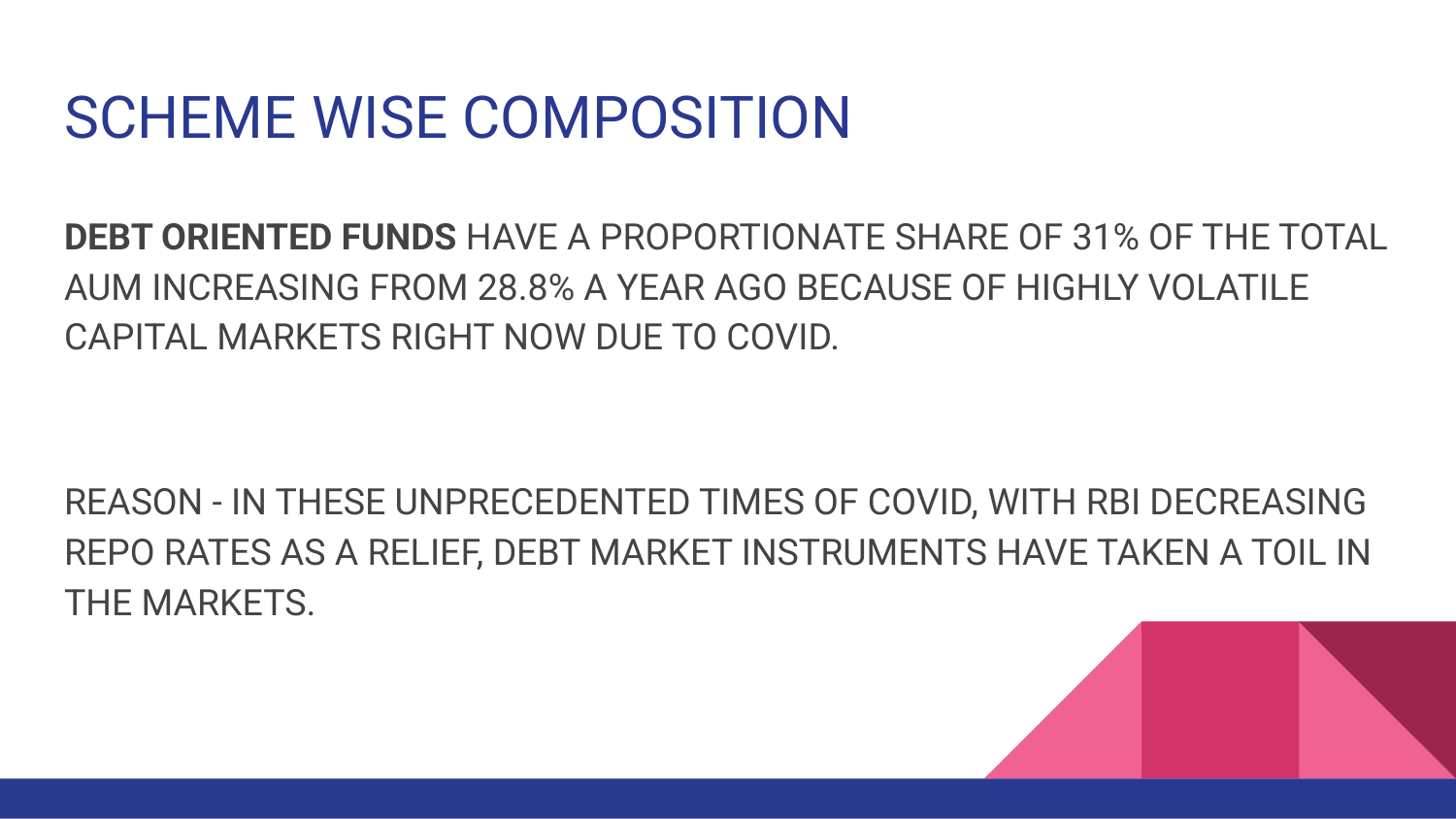

# SCHEME WISE COMPOSITION

DEBT ORIENTED FUNDS HAVE A PROPORTIONATE SHARE OF 31% OF THE TOTAL AUM INCREASING FROM 28.8% A YEAR AGO BECAUSE OF HIGHLY VOLATILE CAPITAL MARKETS RIGHT NOW DUE TO COVID.

REASON - IN THESE UNPRECEDENTED TIMES OF COVID, WITH RBI DECREASING REPO RATES AS A RELIEF, DEBT MARKET INSTRUMENTS HAVE TAKEN A TOIL IN THE MARKETS.